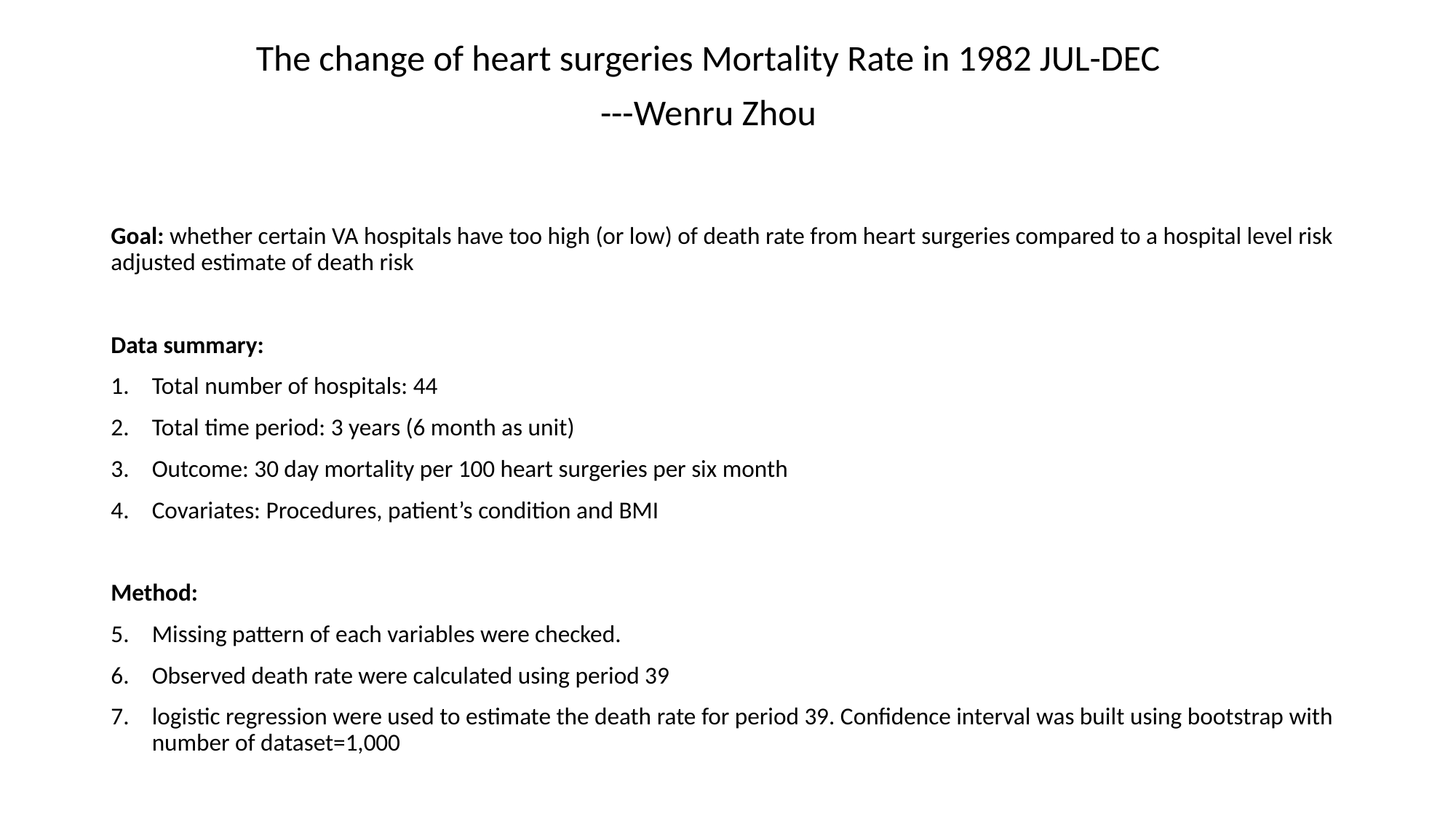

The change of heart surgeries Mortality Rate in 1982 JUL-DEC
---Wenru Zhou
Goal: whether certain VA hospitals have too high (or low) of death rate from heart surgeries compared to a hospital level risk adjusted estimate of death risk

Data summary:
Total number of hospitals: 44
Total time period: 3 years (6 month as unit)
Outcome: 30 day mortality per 100 heart surgeries per six month
Covariates: Procedures, patient’s condition and BMI

Method:
Missing pattern of each variables were checked.
Observed death rate were calculated using period 39
logistic regression were used to estimate the death rate for period 39. Confidence interval was built using bootstrap with number of dataset=1,000